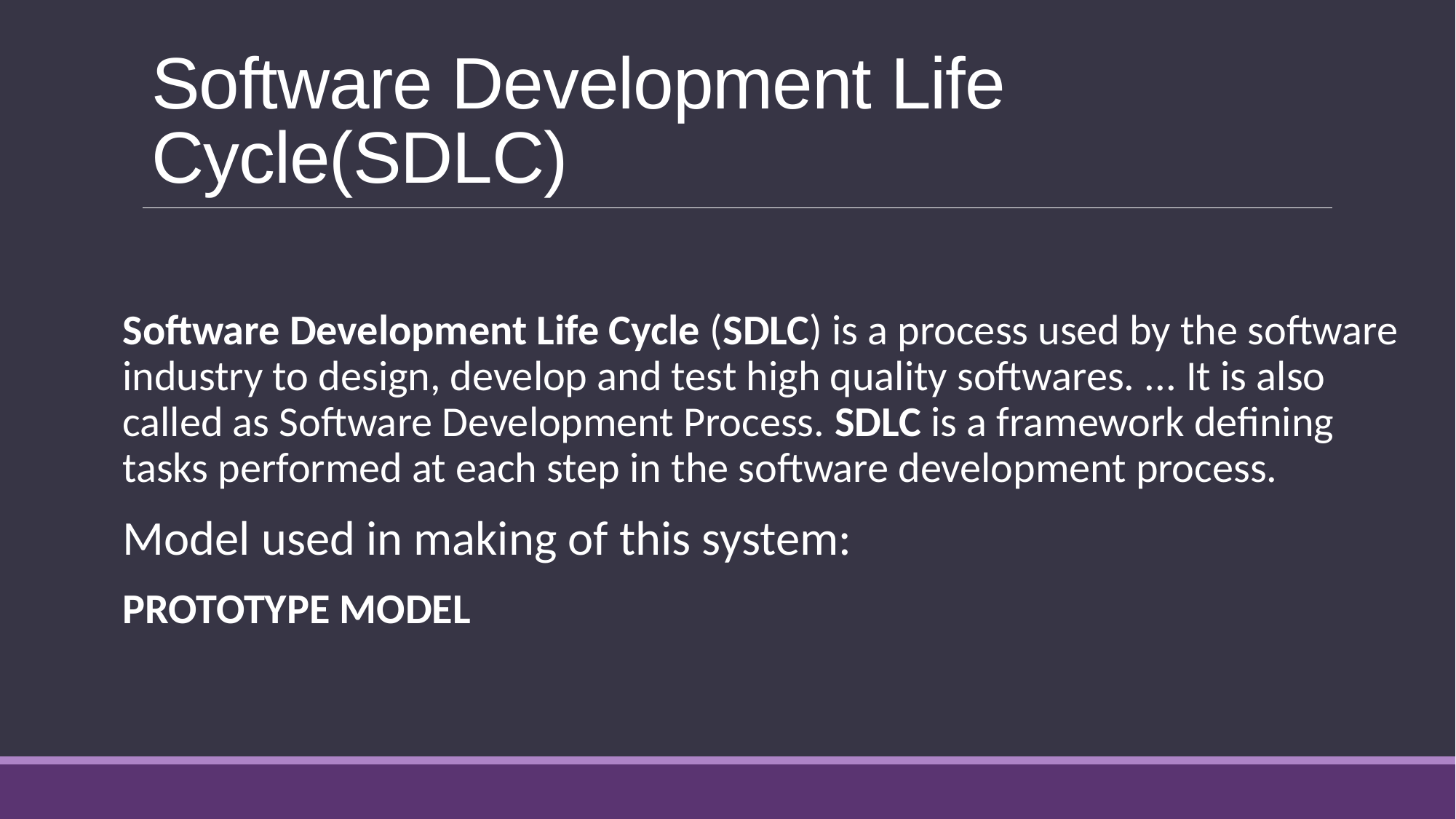

# Software Development Life Cycle(SDLC)

Software Development Life Cycle (SDLC) is a process used by the software industry to design, develop and test high quality softwares. ... It is also called as Software Development Process. SDLC is a framework defining tasks performed at each step in the software development process.
Model used in making of this system:
PROTOTYPE MODEL